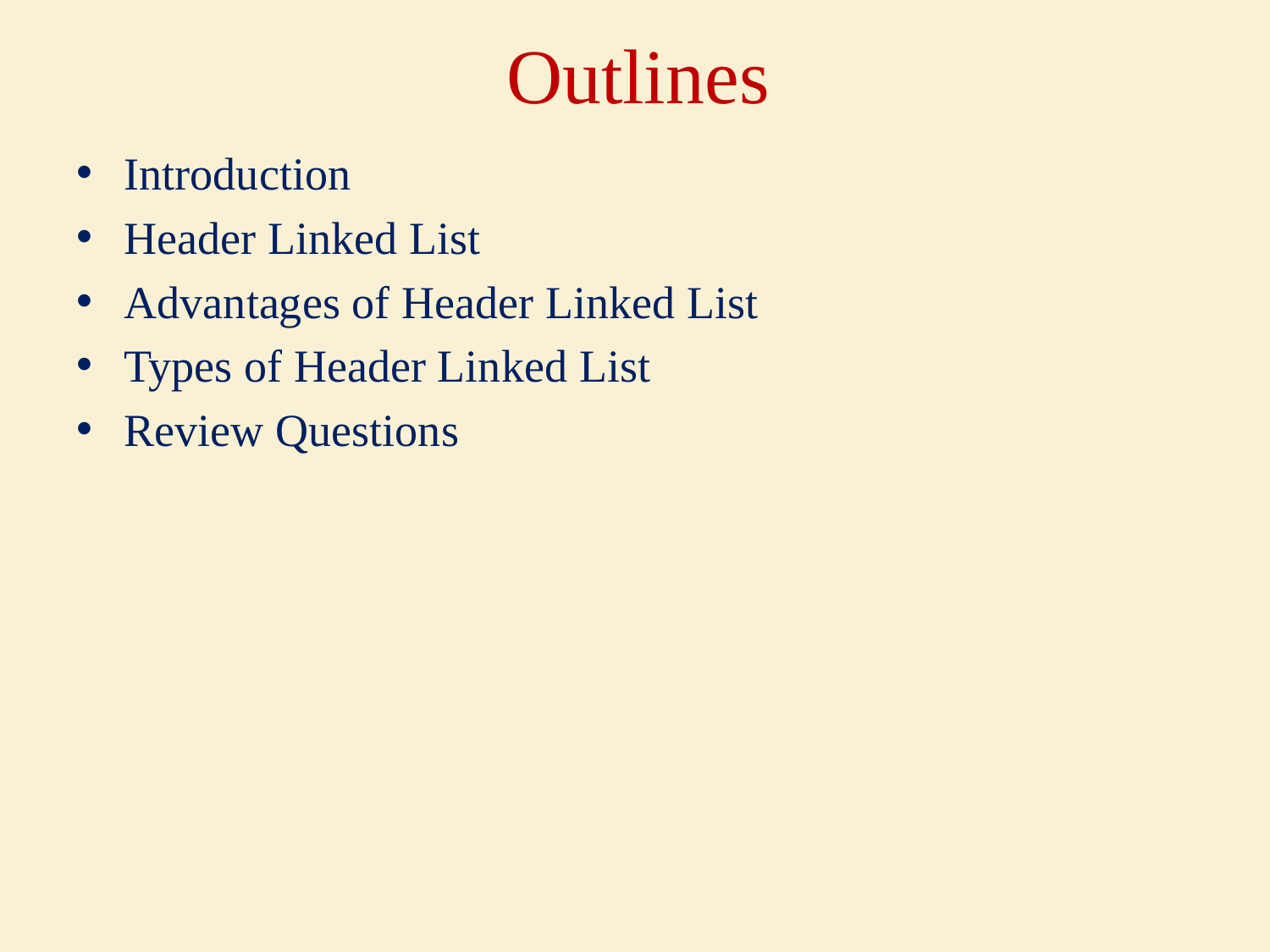

# Outlines
Introduction
Header Linked List
Advantages of Header Linked List
Types of Header Linked List
Review Questions